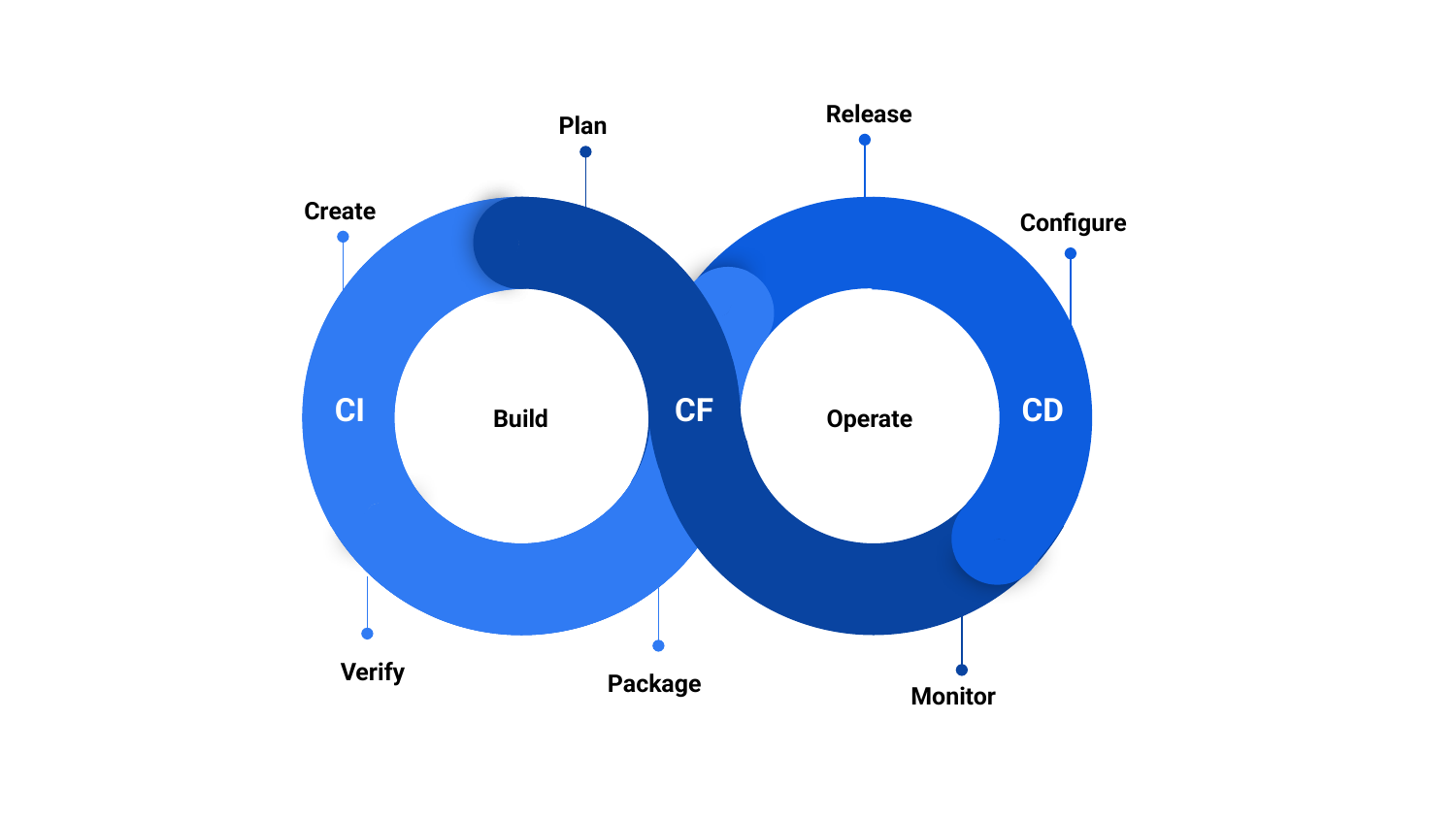

Release
Plan

03

Create

Configure

CI
CF
CD
Build
Operate

Verify
Package
Monitor